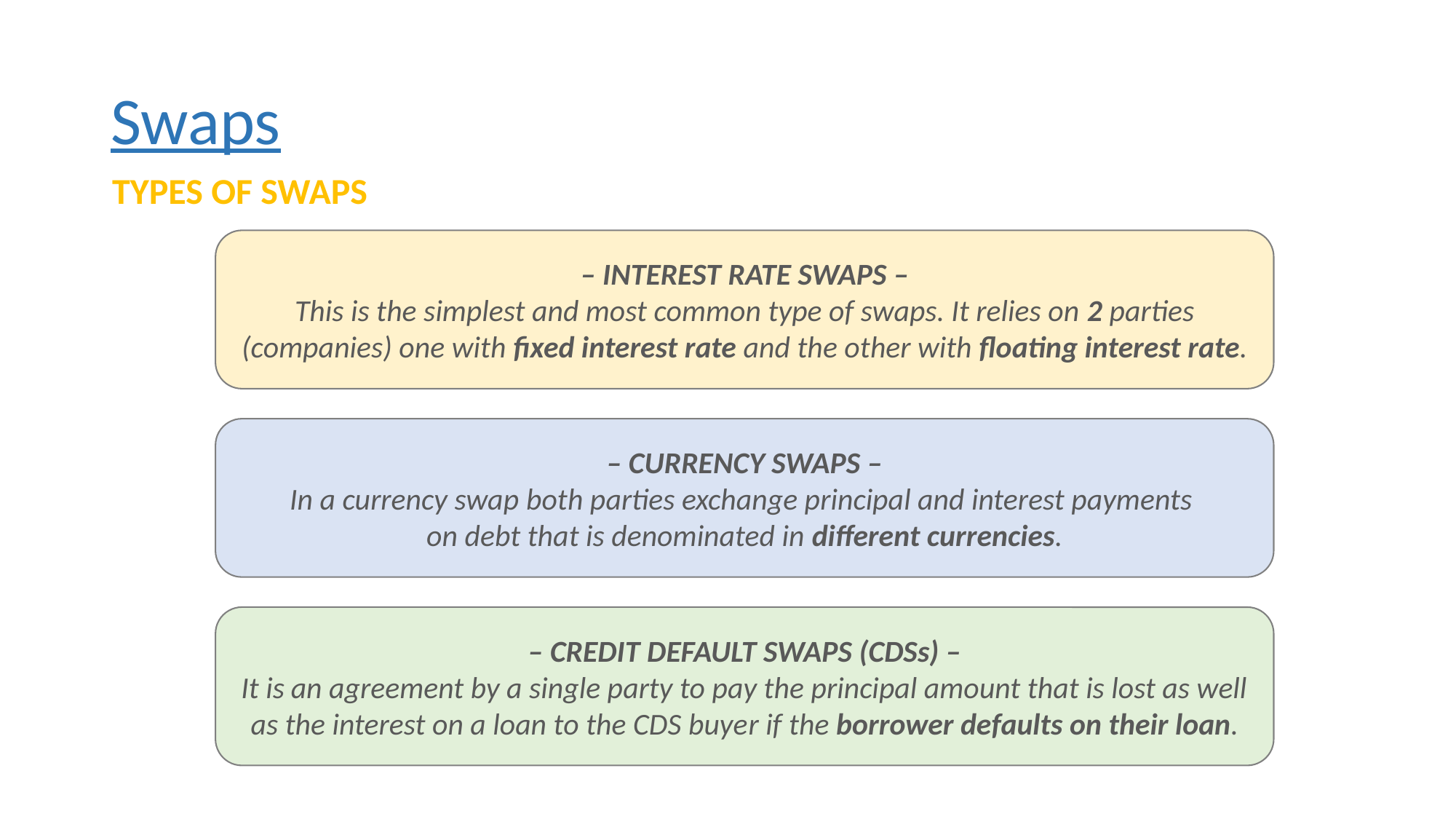

# Swaps
TYPES OF SWAPS
– INTEREST RATE SWAPS –
This is the simplest and most common type of swaps. It relies on 2 parties (companies) one with fixed interest rate and the other with floating interest rate.
– CURRENCY SWAPS –
In a currency swap both parties exchange principal and interest payments
on debt that is denominated in different currencies.
– CREDIT DEFAULT SWAPS (CDSs) –
It is an agreement by a single party to pay the principal amount that is lost as well as the interest on a loan to the CDS buyer if the borrower defaults on their loan.